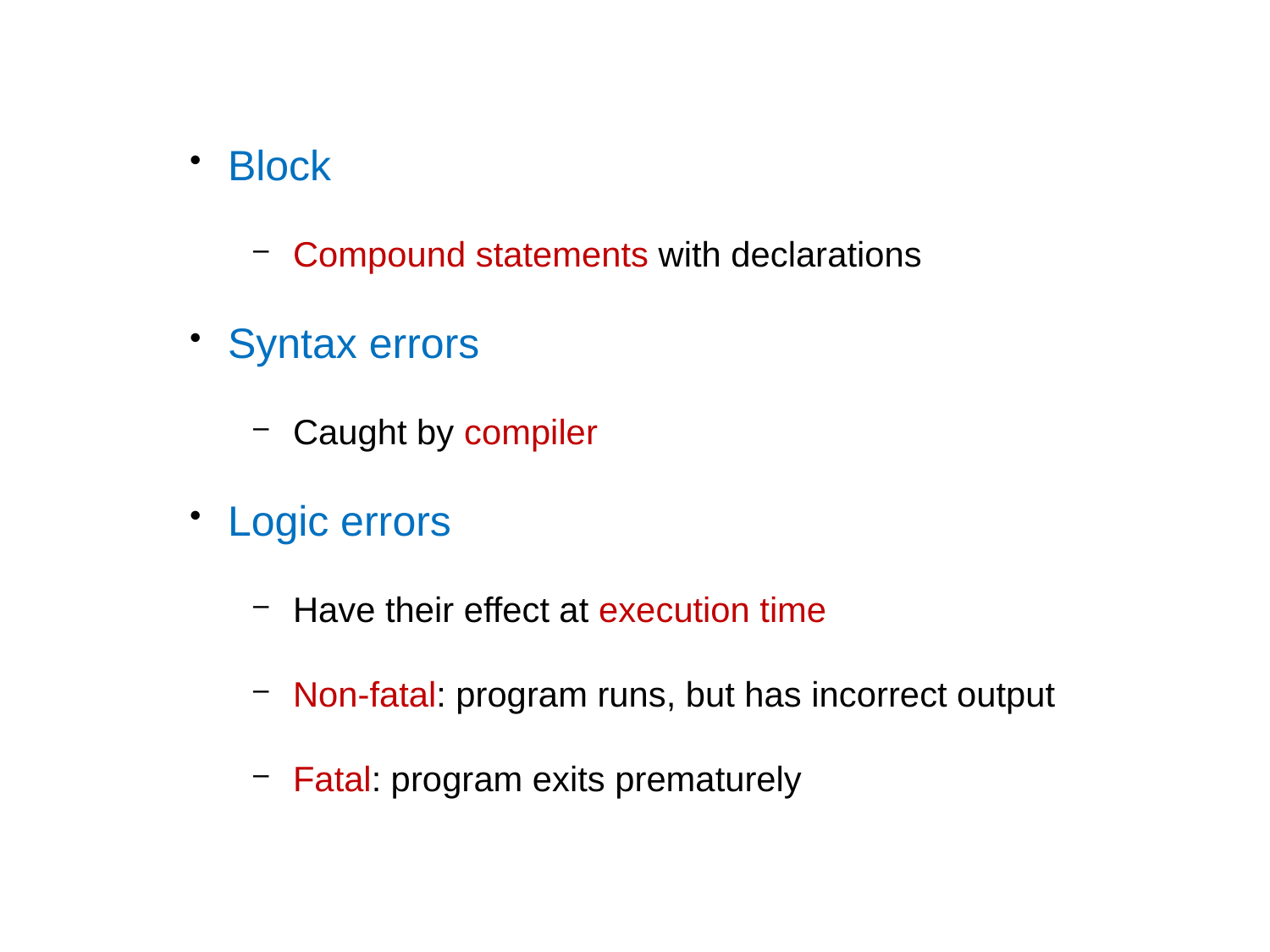

Block
Compound statements with declarations
Syntax errors
Caught by compiler
Logic errors
Have their effect at execution time
Non-fatal: program runs, but has incorrect output
Fatal: program exits prematurely